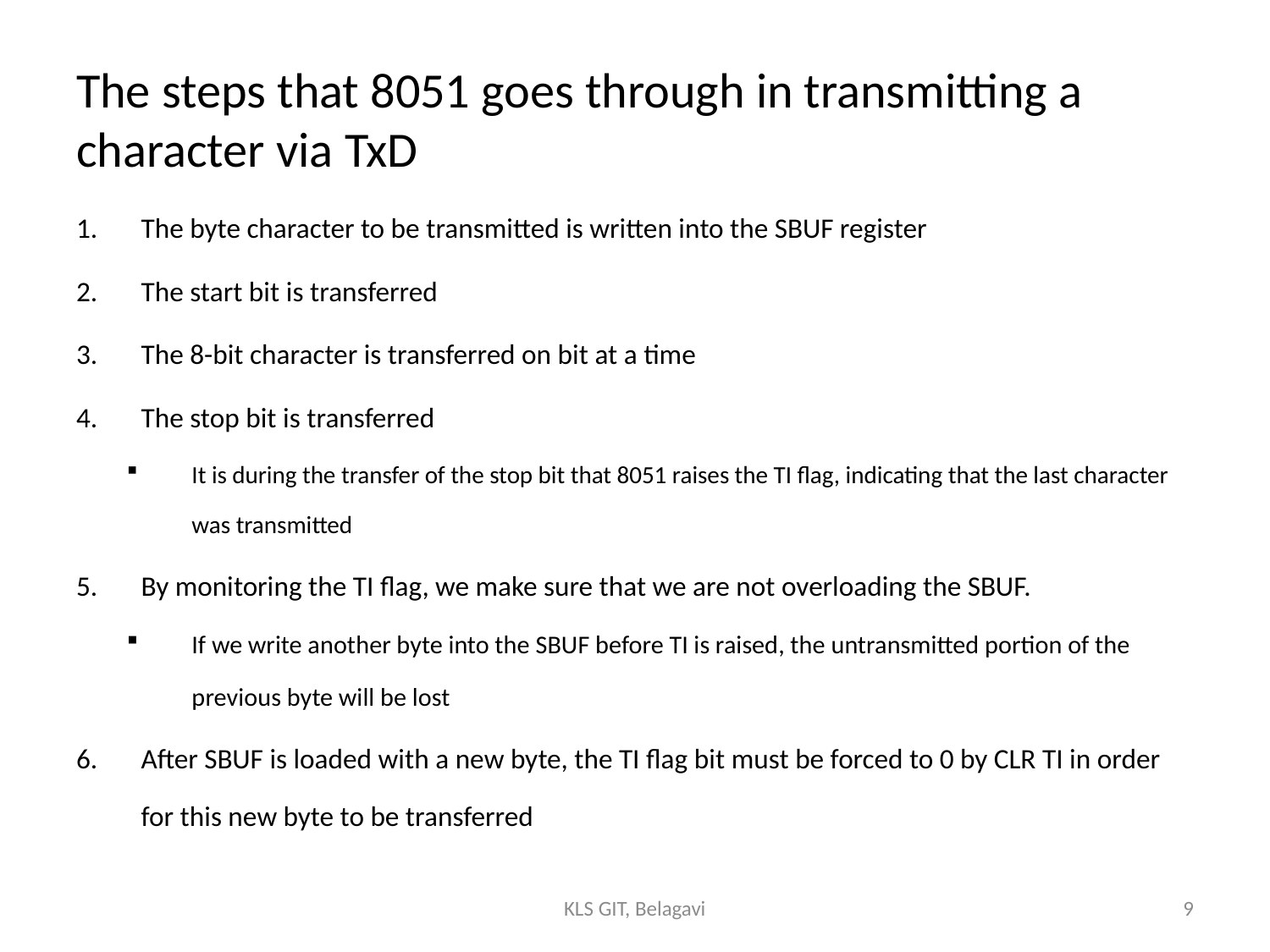

# The steps that 8051 goes through in transmitting a character via TxD
The byte character to be transmitted is written into the SBUF register
The start bit is transferred
The 8-bit character is transferred on bit at a time
The stop bit is transferred
It is during the transfer of the stop bit that 8051 raises the TI flag, indicating that the last character was transmitted
By monitoring the TI flag, we make sure that we are not overloading the SBUF.
If we write another byte into the SBUF before TI is raised, the untransmitted portion of the previous byte will be lost
After SBUF is loaded with a new byte, the TI flag bit must be forced to 0 by CLR TI in order for this new byte to be transferred
KLS GIT, Belagavi
9